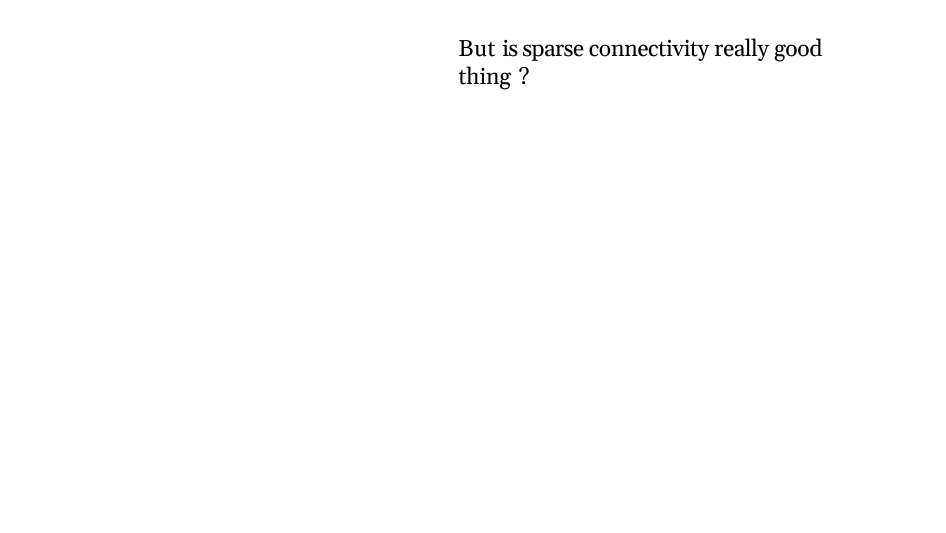

# But is sparse connectivity really good  thing ?